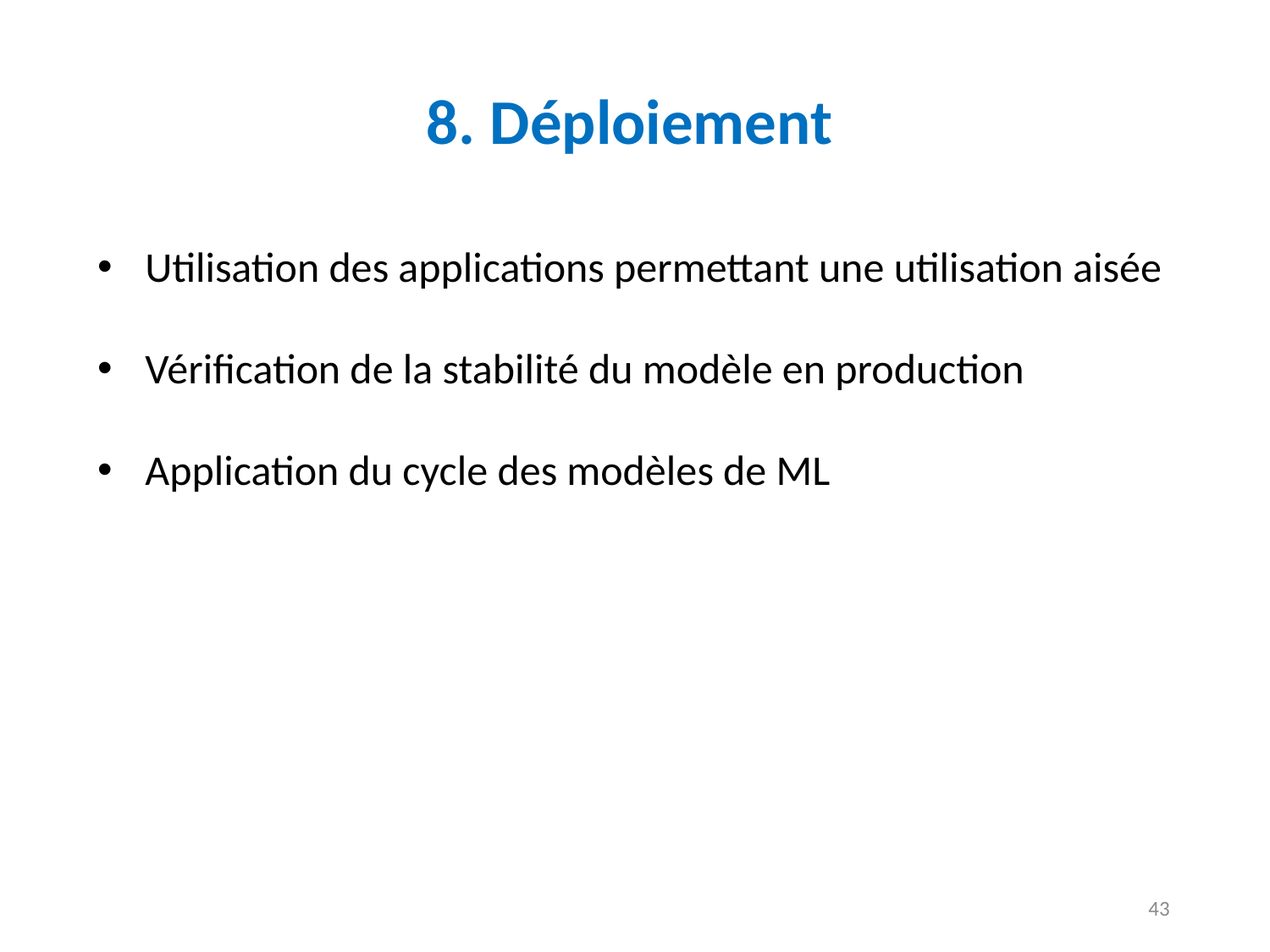

# 8. Déploiement

Utilisation des applications permettant une utilisation aisée
Vérification de la stabilité du modèle en production
Application du cycle des modèles de ML

43